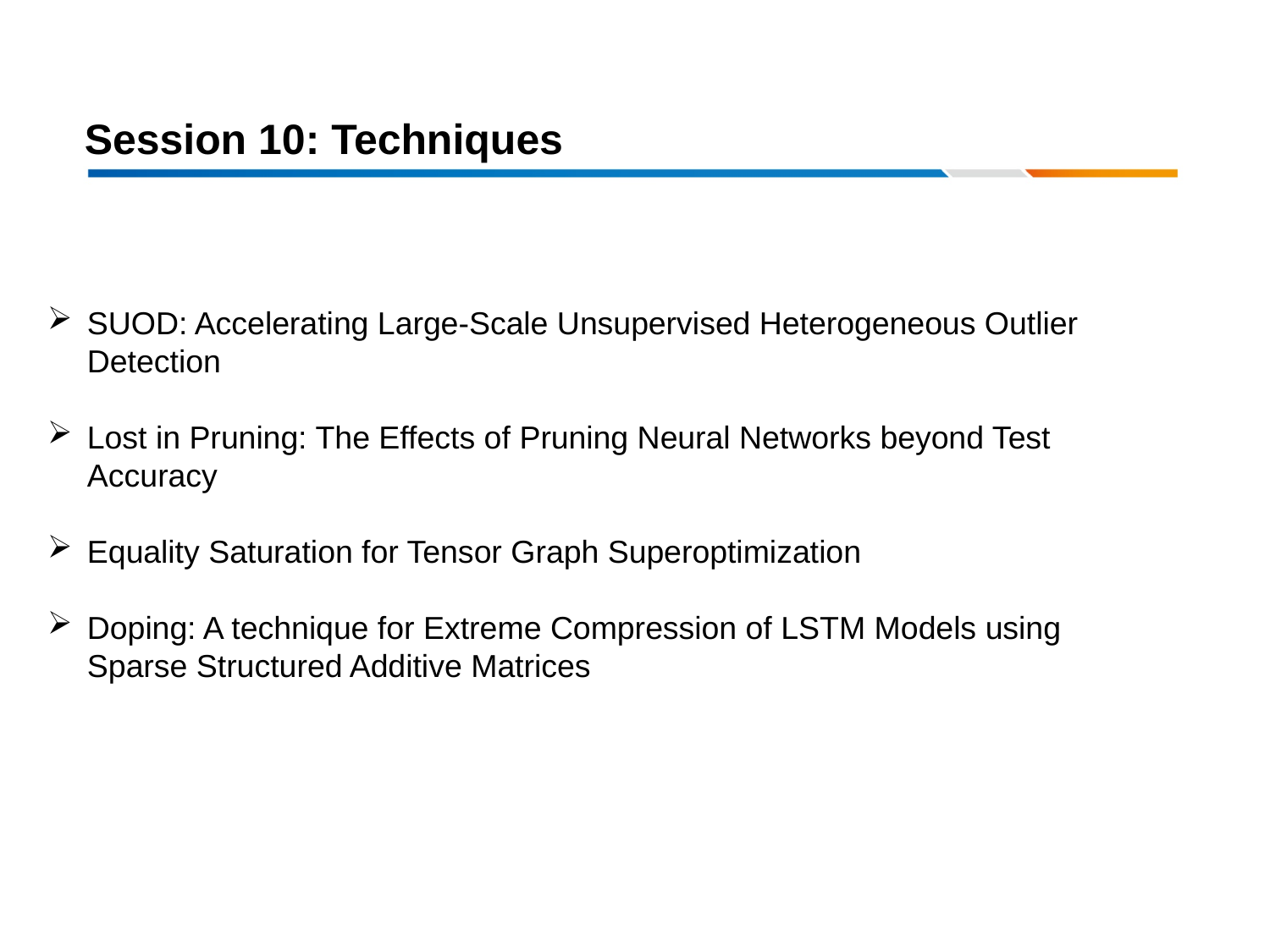

# Session 10: Techniques
SUOD: Accelerating Large-Scale Unsupervised Heterogeneous Outlier Detection

Lost in Pruning: The Effects of Pruning Neural Networks beyond Test Accuracy

Equality Saturation for Tensor Graph Superoptimization

Doping: A technique for Extreme Compression of LSTM Models using Sparse Structured Additive Matrices